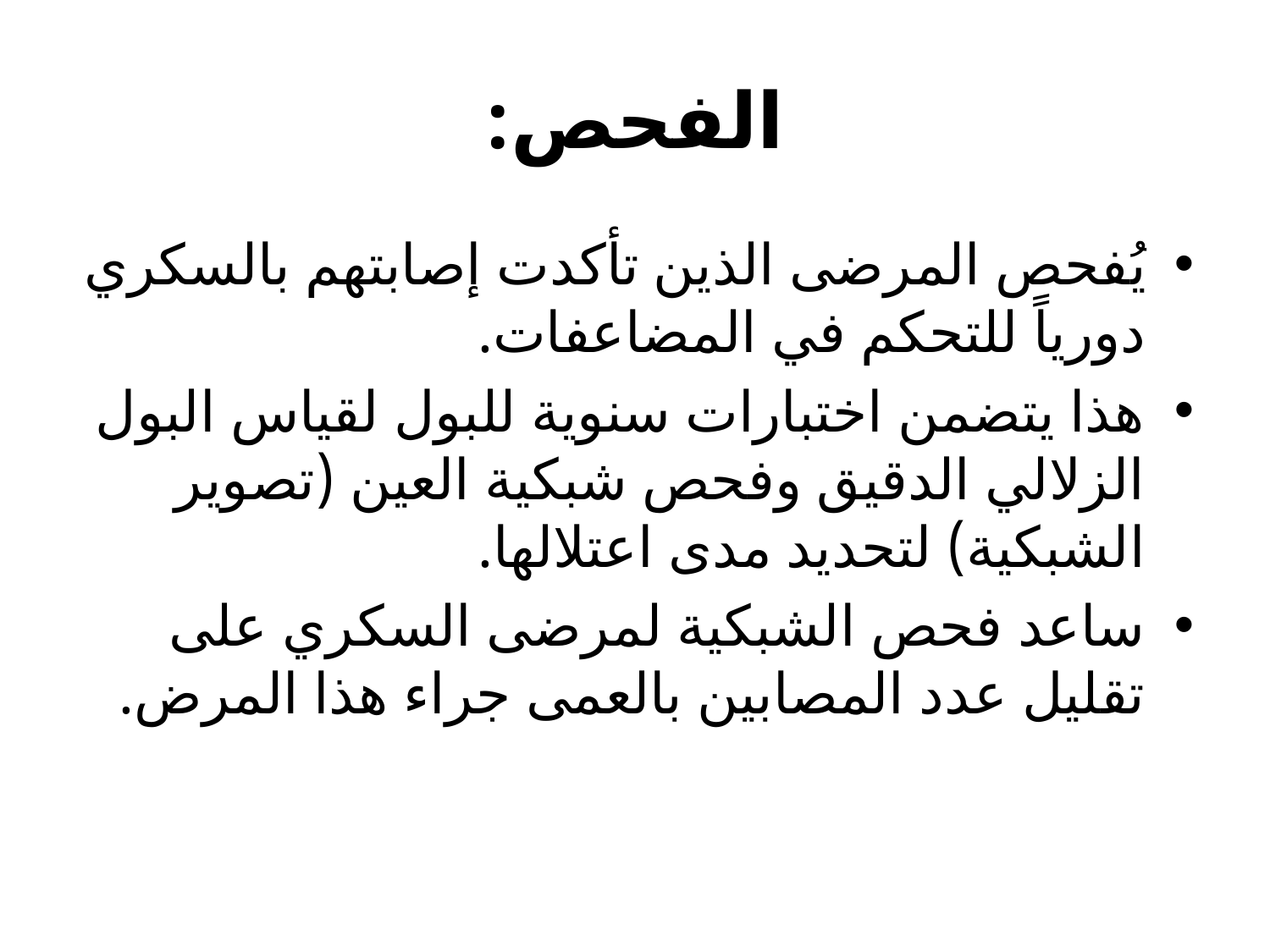

# الفحص:
يُفحص المرضى الذين تأكدت إصابتهم بالسكري دورياً للتحكم في المضاعفات.
هذا يتضمن اختبارات سنوية للبول لقياس البول الزلالي الدقيق وفحص شبكية العين (تصوير الشبكية) لتحديد مدى اعتلالها.
ساعد فحص الشبكية لمرضى السكري على تقليل عدد المصابين بالعمى جراء هذا المرض.